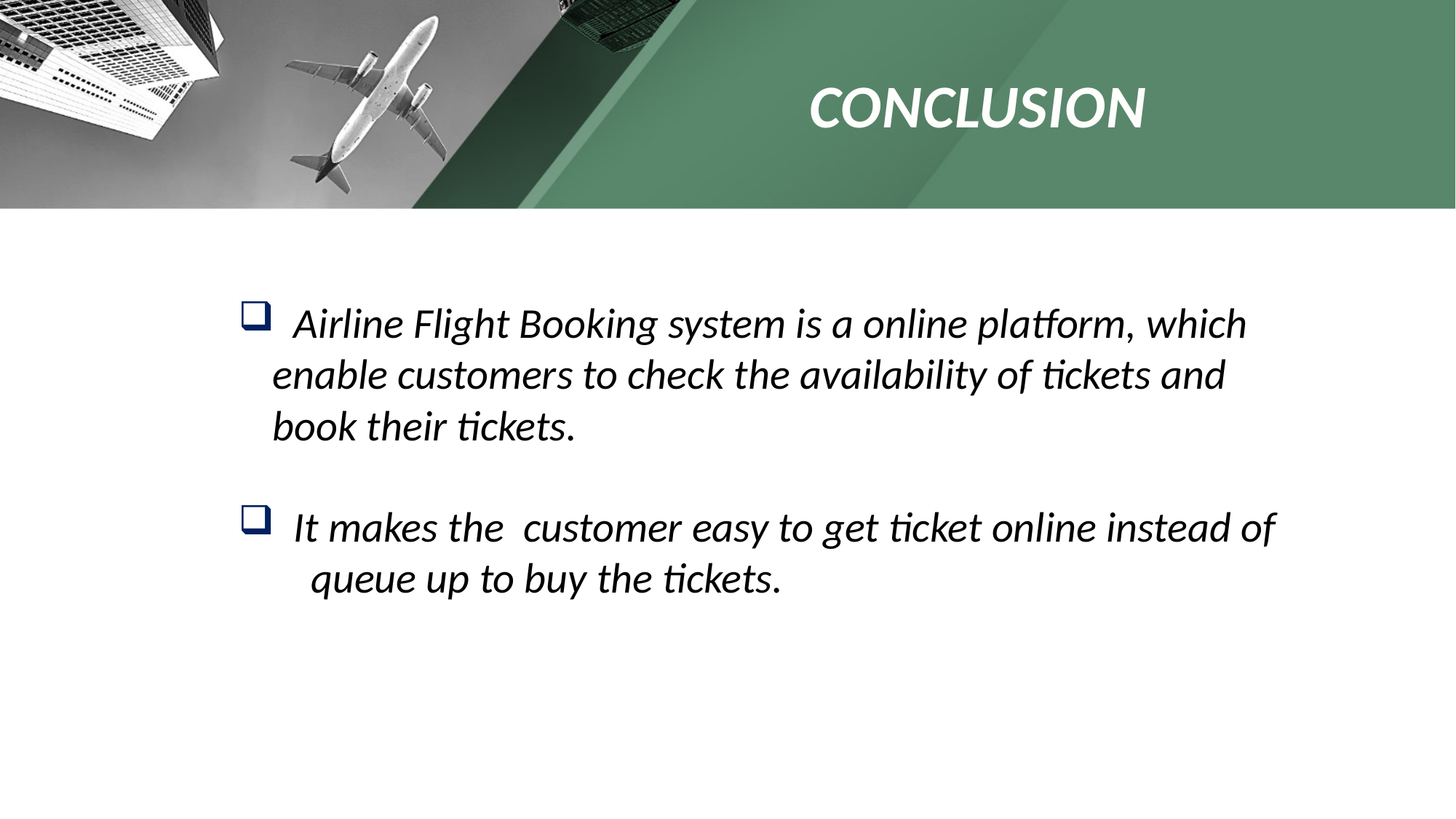

CONCLUSION
  Airline Flight Booking system is a online platform, which  enable customers to check the availability of tickets and book their tickets.

  It makes the  customer easy to get ticket online instead of     queue up to buy the tickets.